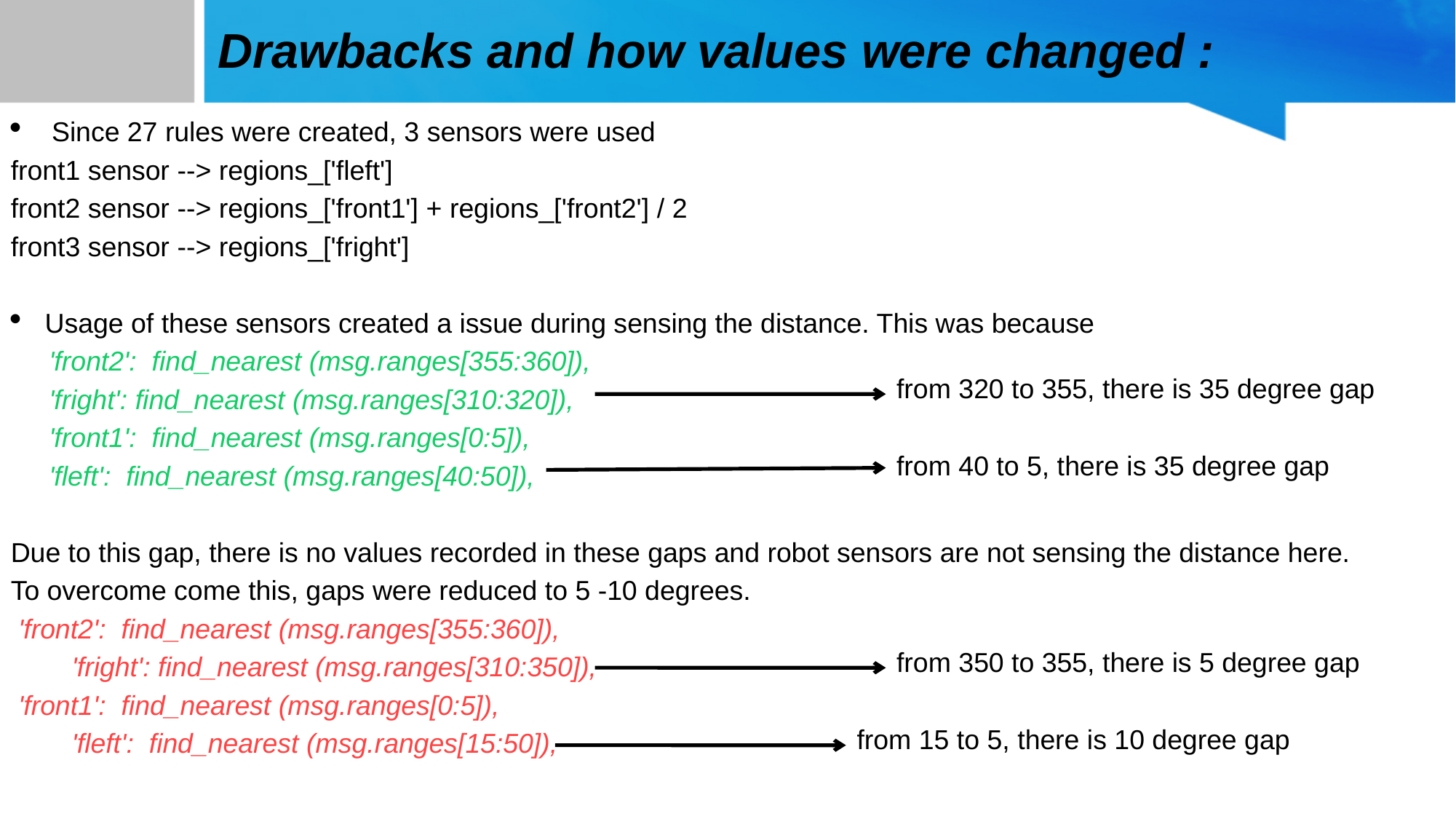

Drawbacks and how values were changed :
# Since 27 rules were created, 3 sensors were used
front1 sensor --> regions_['fleft']
front2 sensor --> regions_['front1'] + regions_['front2'] / 2
front3 sensor --> regions_['fright']

Usage of these sensors created a issue during sensing the distance. This was because
     'front2':  find_nearest (msg.ranges[355:360]),
     'fright': find_nearest (msg.ranges[310:320]),
     'front1':  find_nearest (msg.ranges[0:5]),
     'fleft':  find_nearest (msg.ranges[40:50]),

Due to this gap, there is no values recorded in these gaps and robot sensors are not sensing the distance here.
To overcome come this, gaps were reduced to 5 -10 degrees.
 'front2':  find_nearest (msg.ranges[355:360]),
        'fright': find_nearest (msg.ranges[310:350]),
 'front1':  find_nearest (msg.ranges[0:5]),
        'fleft':  find_nearest (msg.ranges[15:50]),
from 320 to 355, there is 35 degree gap

from 40 to 5, there is 35 degree gap

from 350 to 355, there is 5 degree gap

from 15 to 5, there is 10 degree gap